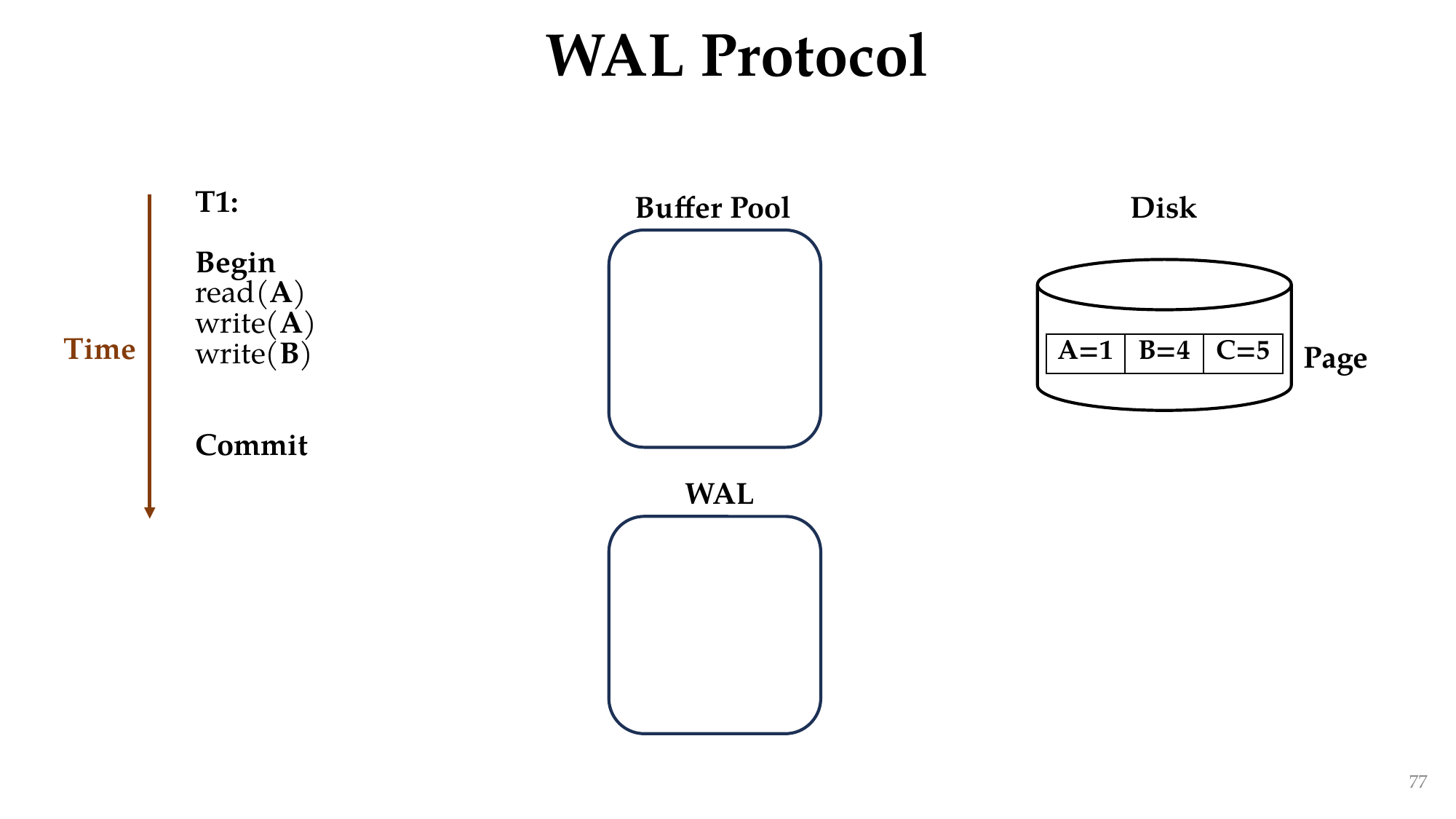

# WAL Protocol
Buffer Pool
Disk
| T1: Begin read(A) write(A) write(B) Commit |
| --- |
Time

Page
| A=1 | B=4 | C=5 |
| --- | --- | --- |
WAL

77